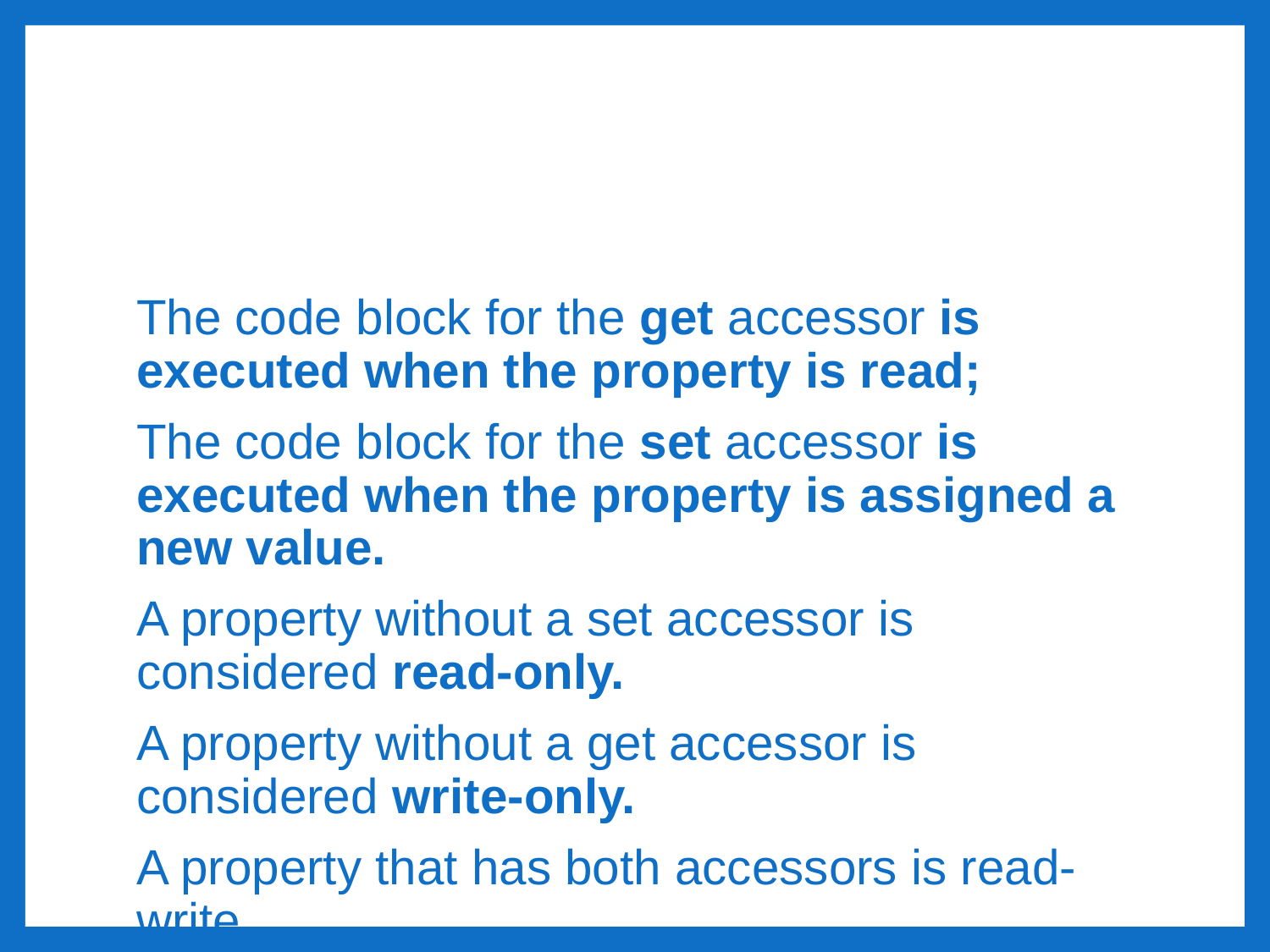

#
The code block for the get accessor is executed when the property is read;
The code block for the set accessor is executed when the property is assigned a new value.
A property without a set accessor is considered read-only.
A property without a get accessor is considered write-only.
A property that has both accessors is read-write.